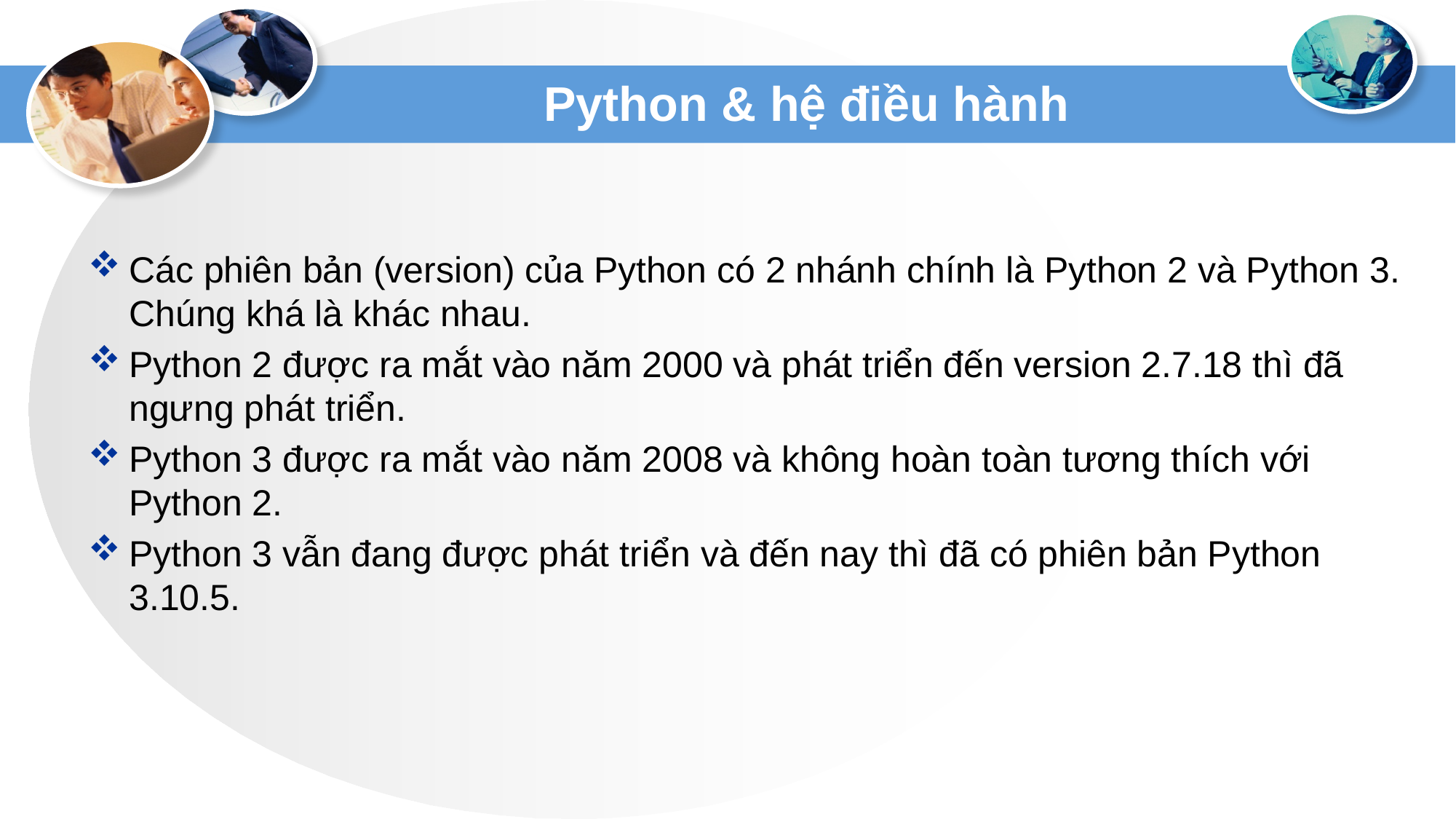

# Python & hệ điều hành
Các phiên bản (version) của Python có 2 nhánh chính là Python 2 và Python 3. Chúng khá là khác nhau.
Python 2 được ra mắt vào năm 2000 và phát triển đến version 2.7.18 thì đã ngưng phát triển.
Python 3 được ra mắt vào năm 2008 và không hoàn toàn tương thích với Python 2.
Python 3 vẫn đang được phát triển và đến nay thì đã có phiên bản Python 3.10.5.